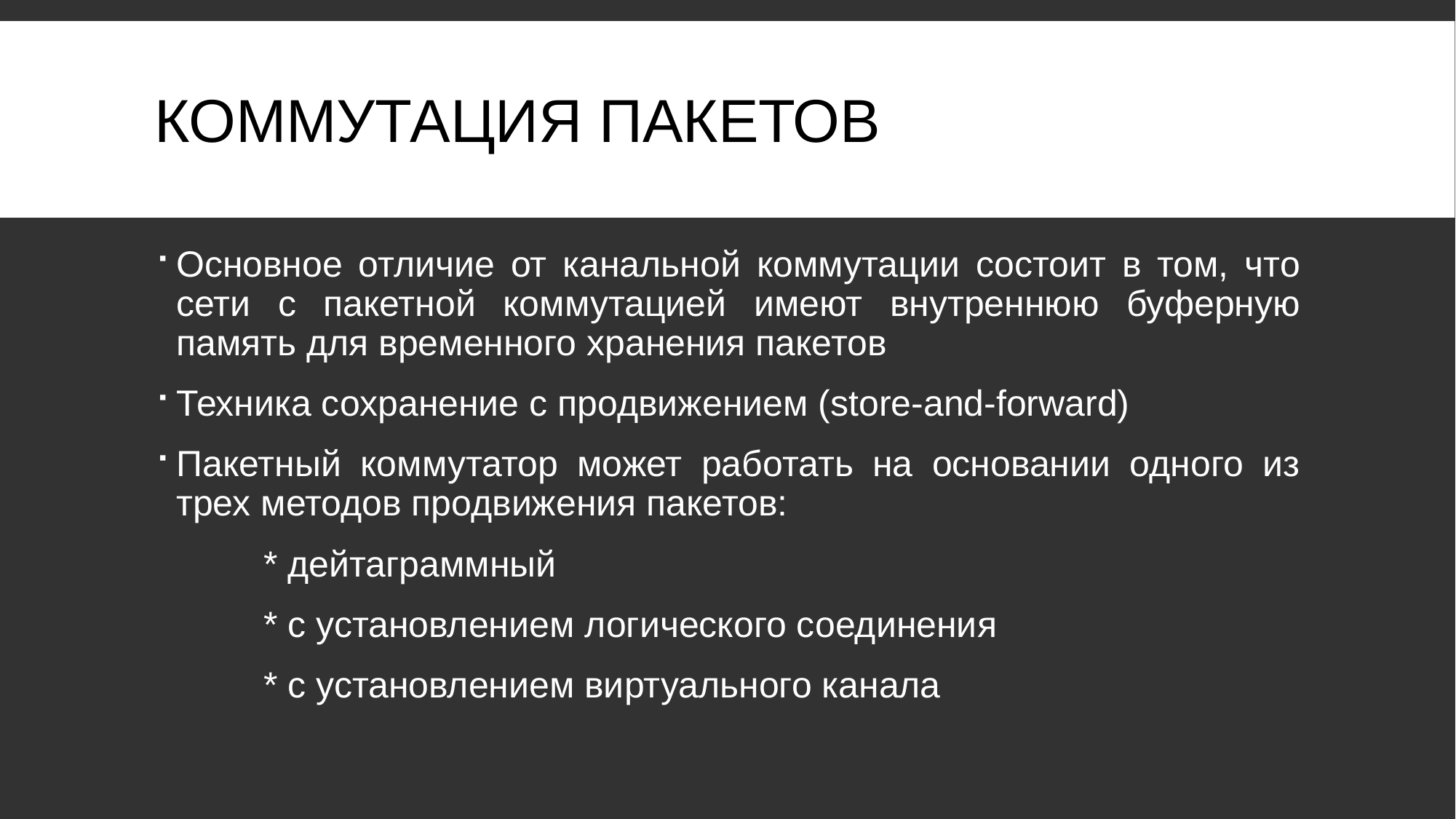

# Коммутация пакетов
Основное отличие от канальной коммутации состоит в том, что сети с пакетной коммутацией имеют внутреннюю буферную память для временного хранения пакетов
Техника сохранение с продвижением (store-and-forward)
Пакетный коммутатор может работать на основании одного из трех методов продвижения пакетов:
	* дейтаграммный
	* с установлением логического соединения
	* с установлением виртуального канала